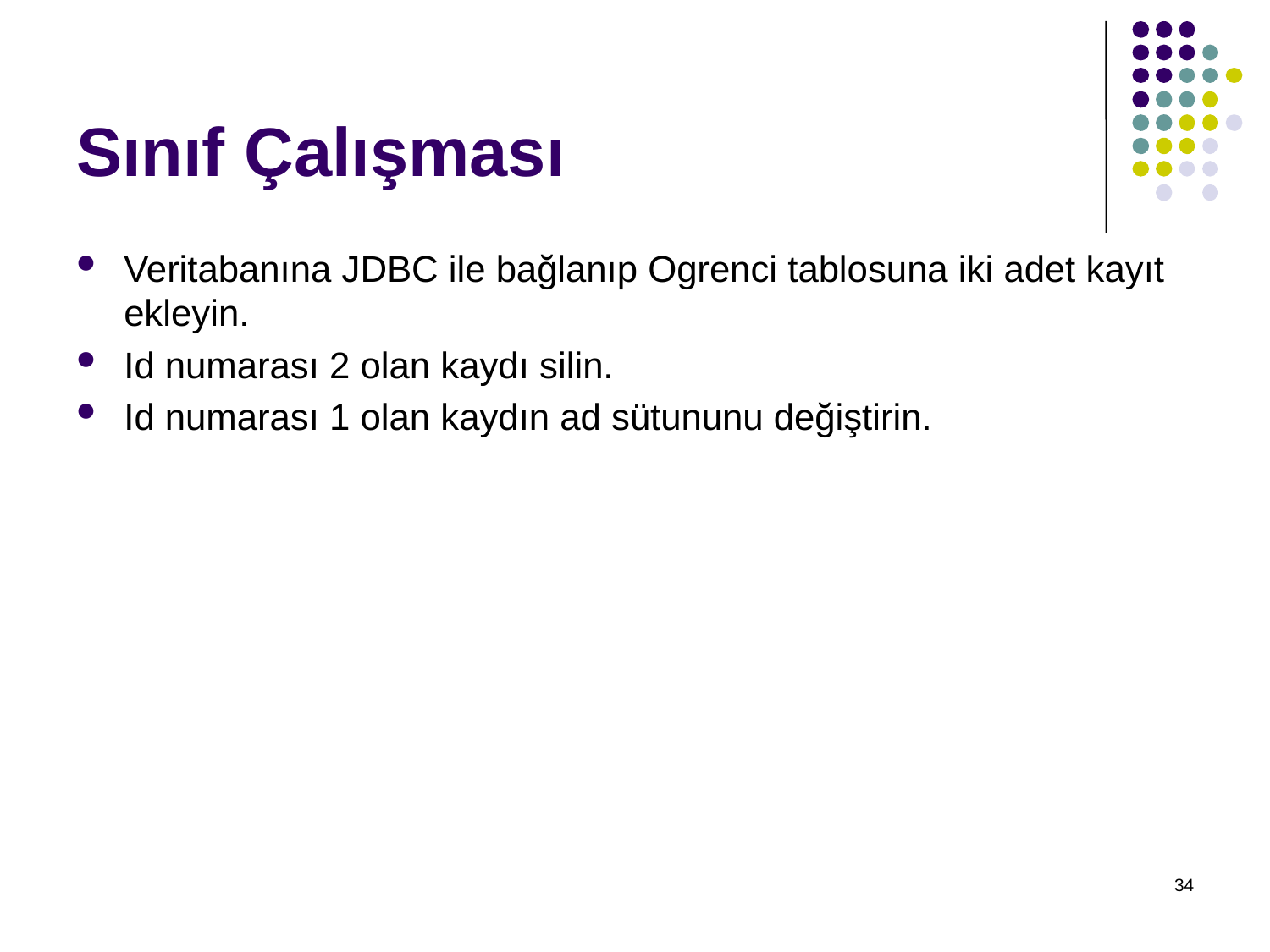

# Sınıf Çalışması
Veritabanına JDBC ile bağlanıp Ogrenci tablosuna iki adet kayıt ekleyin.
Id numarası 2 olan kaydı silin.
Id numarası 1 olan kaydın ad sütununu değiştirin.
34